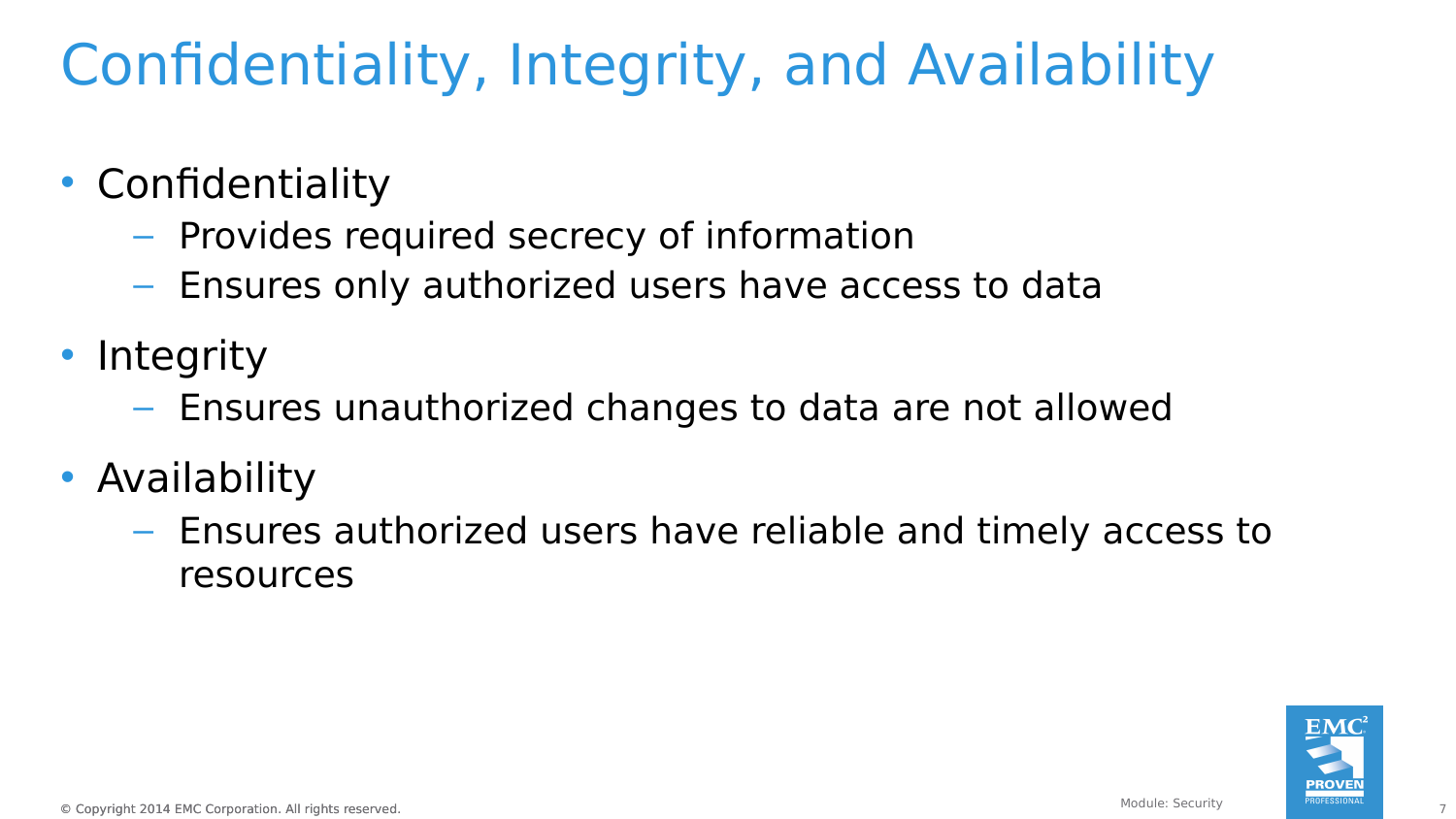

# Confidentiality, Integrity, and Availability
Confidentiality
Provides required secrecy of information
Ensures only authorized users have access to data
Integrity
Ensures unauthorized changes to data are not allowed
Availability
Ensures authorized users have reliable and timely access to resources
Module: Security